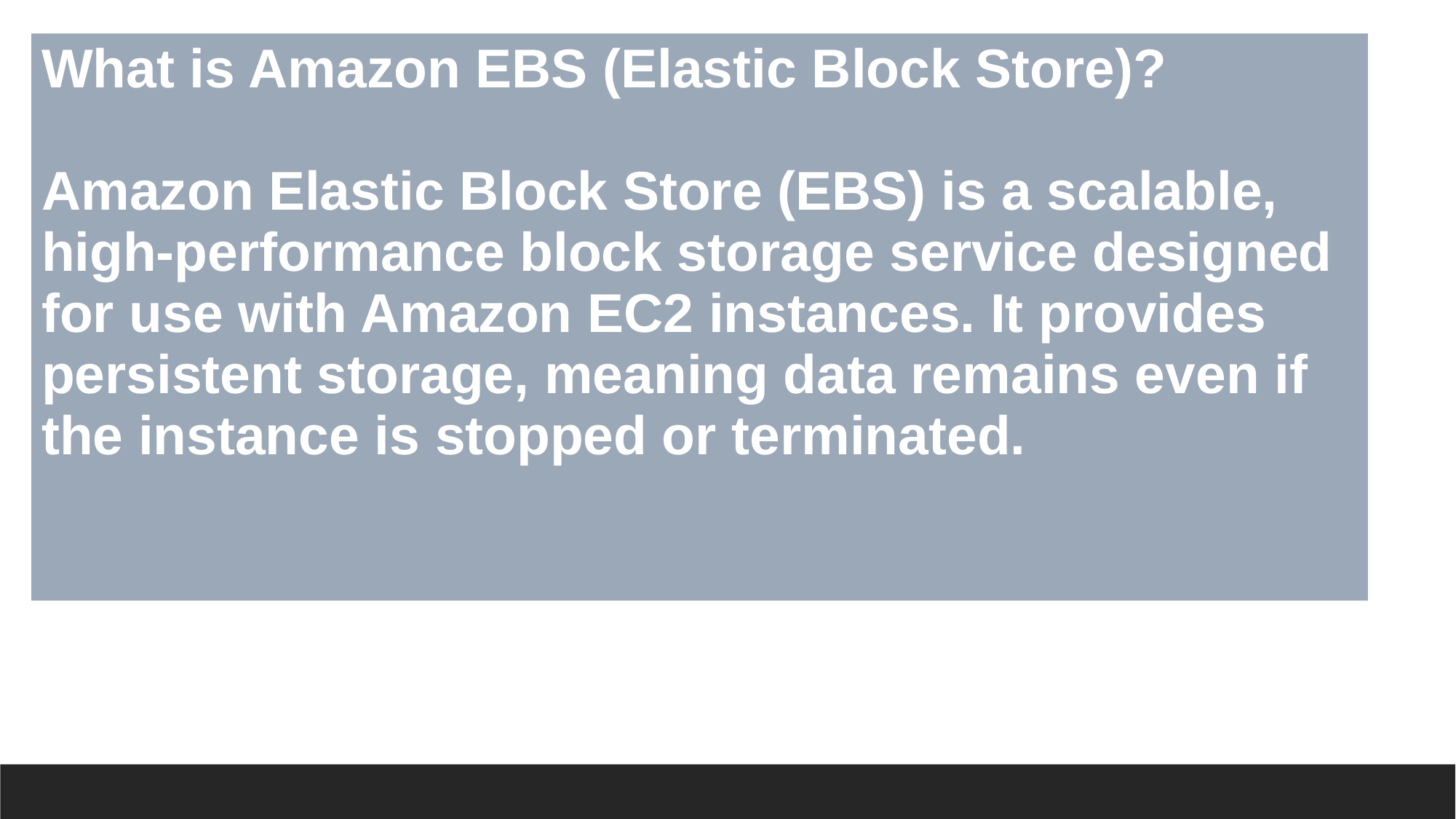

| What is Amazon EBS (Elastic Block Store)? Amazon Elastic Block Store (EBS) is a scalable, high-performance block storage service designed for use with Amazon EC2 instances. It provides persistent storage, meaning data remains even if the instance is stopped or terminated. |
| --- |